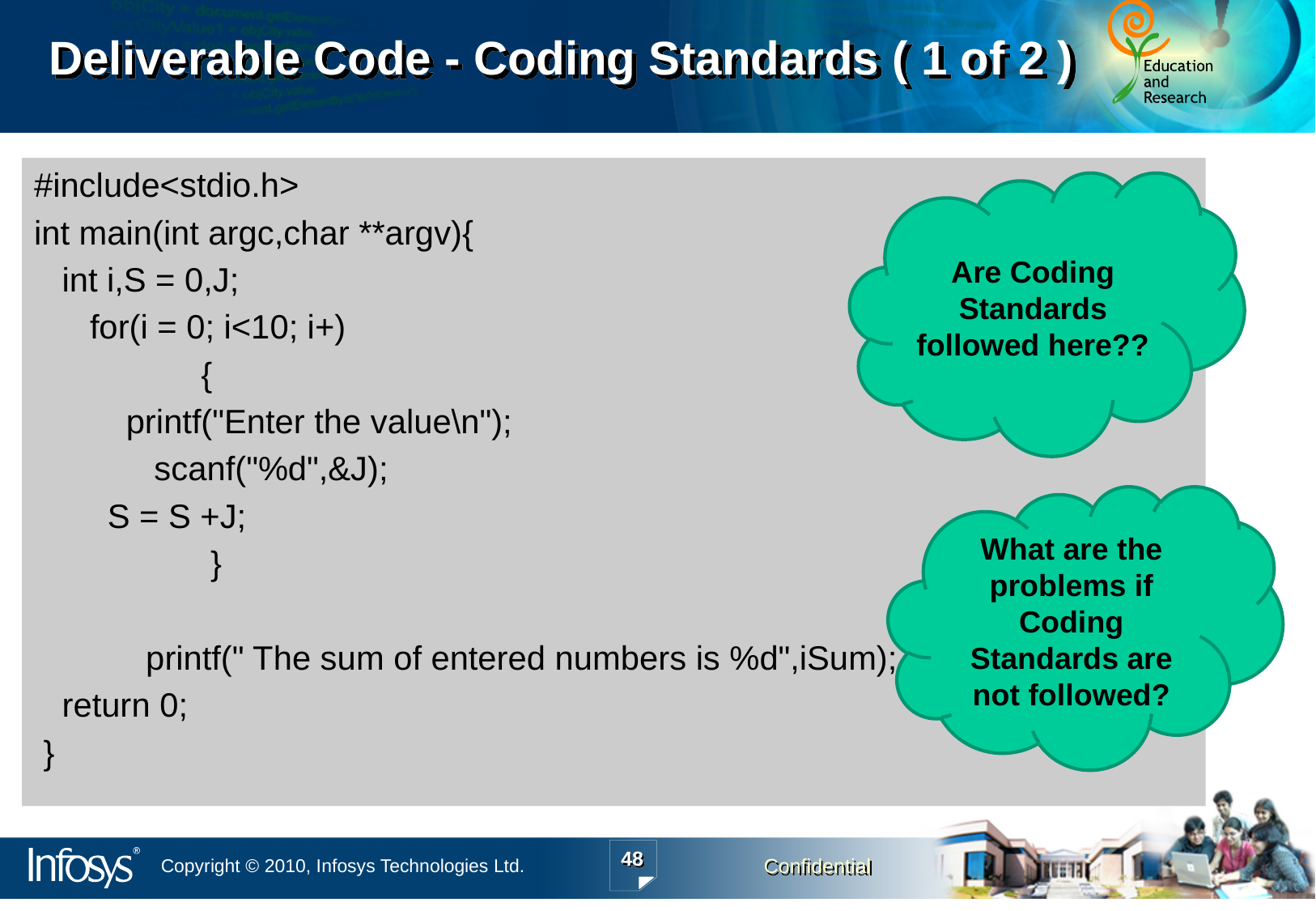

# Deliverable Code - Coding Standards ( 1 of 2 )
#include<stdio.h>
int main(int argc,char **argv){
   int i,S = 0,J;
      for(i = 0; i<10; i+)
		{
	     printf("Enter the value\n");
	        scanf("%d",&J);
	   S = S +J;
  		 }

            printf(" The sum of entered numbers is %d",iSum);
   return 0;
 }
Are Coding Standards followed here??
What are the problems if Coding Standards are not followed?